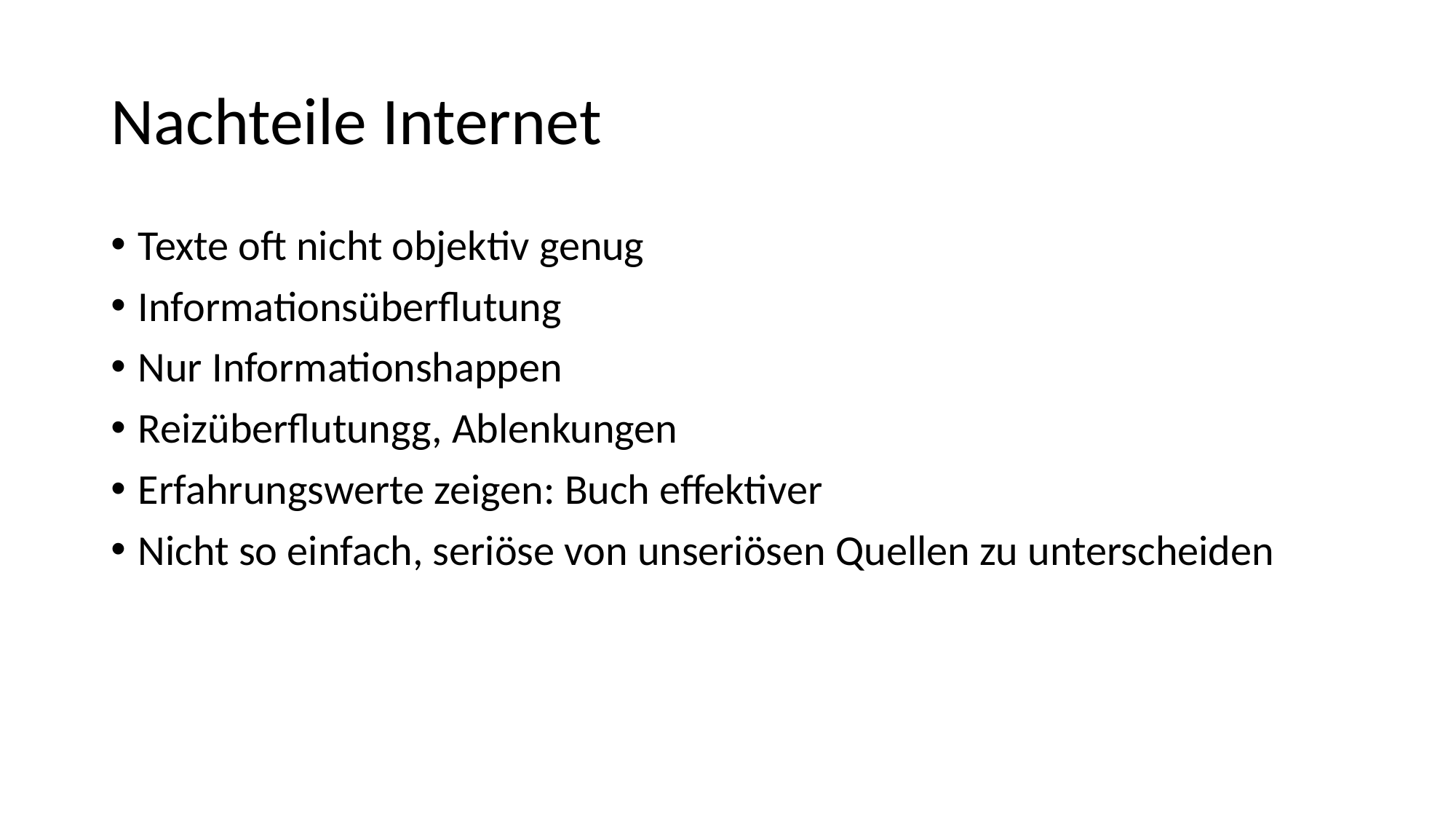

# Nachteile Internet
Texte oft nicht objektiv genug
Informationsüberflutung
Nur Informationshappen
Reizüberflutungg, Ablenkungen
Erfahrungswerte zeigen: Buch effektiver
Nicht so einfach, seriöse von unseriösen Quellen zu unterscheiden